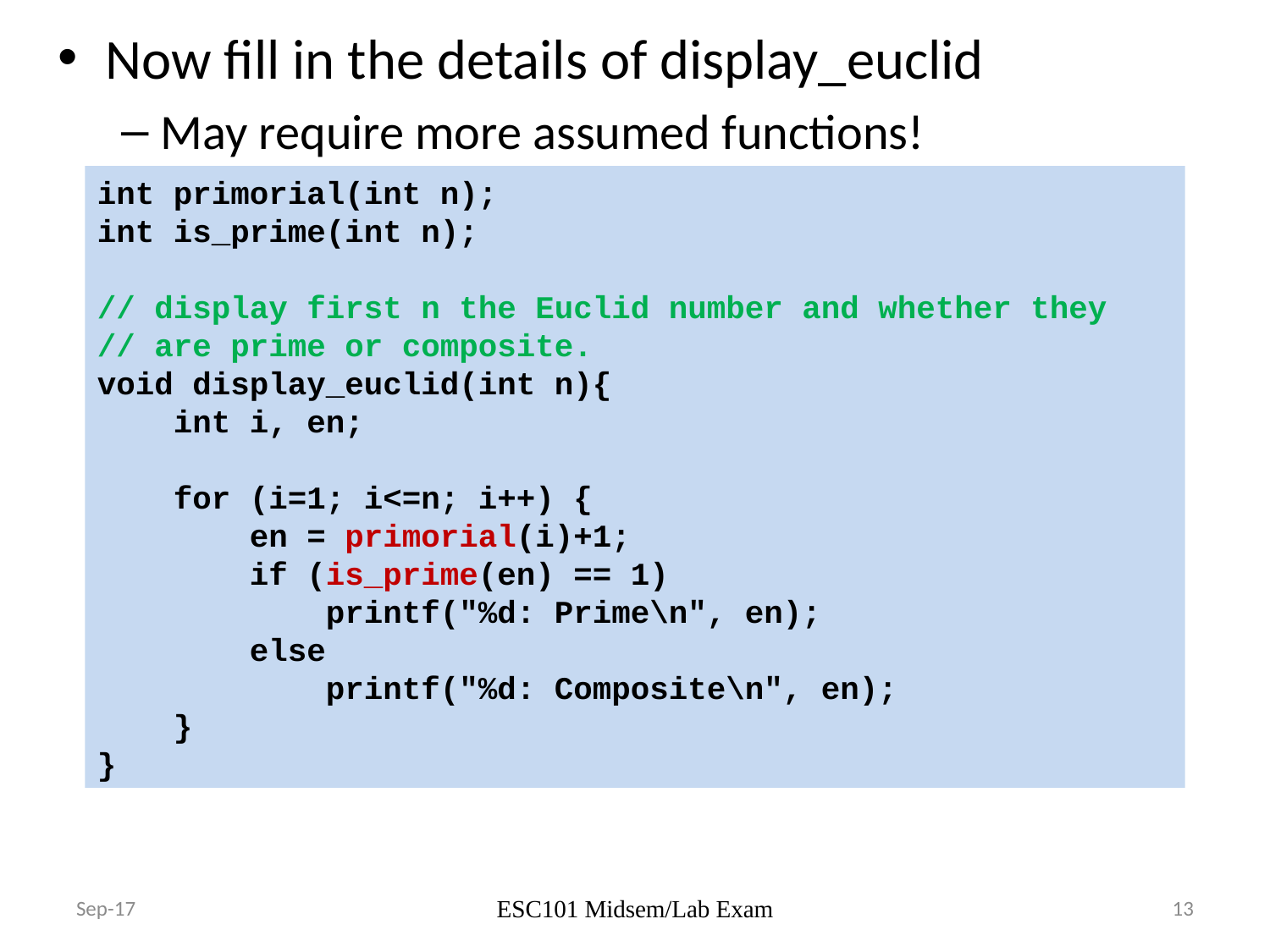

Now fill in the details of display_euclid
May require more assumed functions!
int primorial(int n);
int is_prime(int n);

// display first n the Euclid number and whether they
// are prime or composite.
void display_euclid(int n){
    int i, en;

    for (i=1; i<=n; i++) {
        en = primorial(i)+1;
        if (is_prime(en) == 1)
            printf("%d: Prime\n", en);
        else
            printf("%d: Composite\n", en);
    }
}
Sep-17
13
ESC101 Midsem/Lab Exam